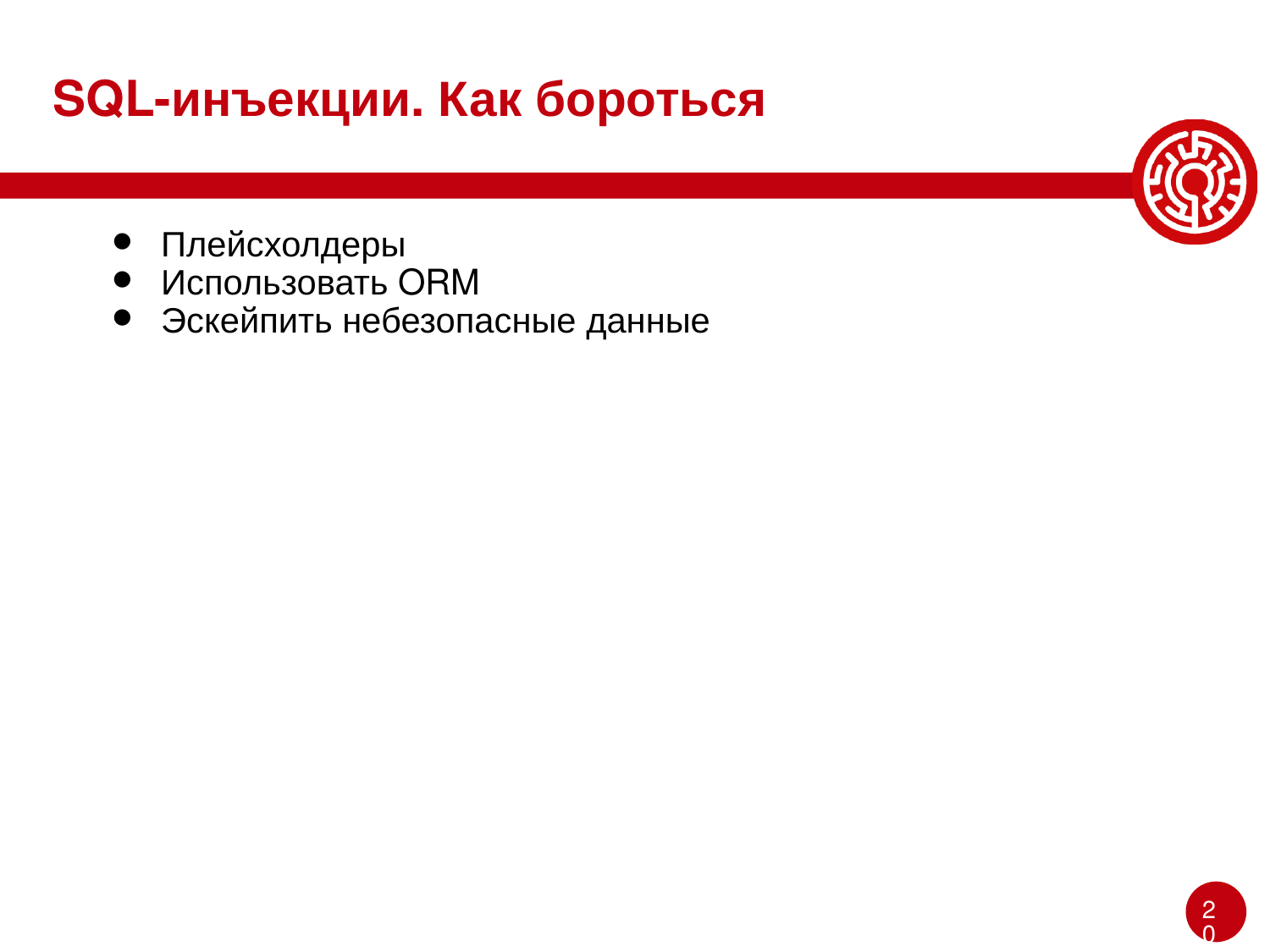

# SQL-инъекции. Как бороться
Плейсхолдеры
Использовать ORM
Эскейпить небезопасные данные
20